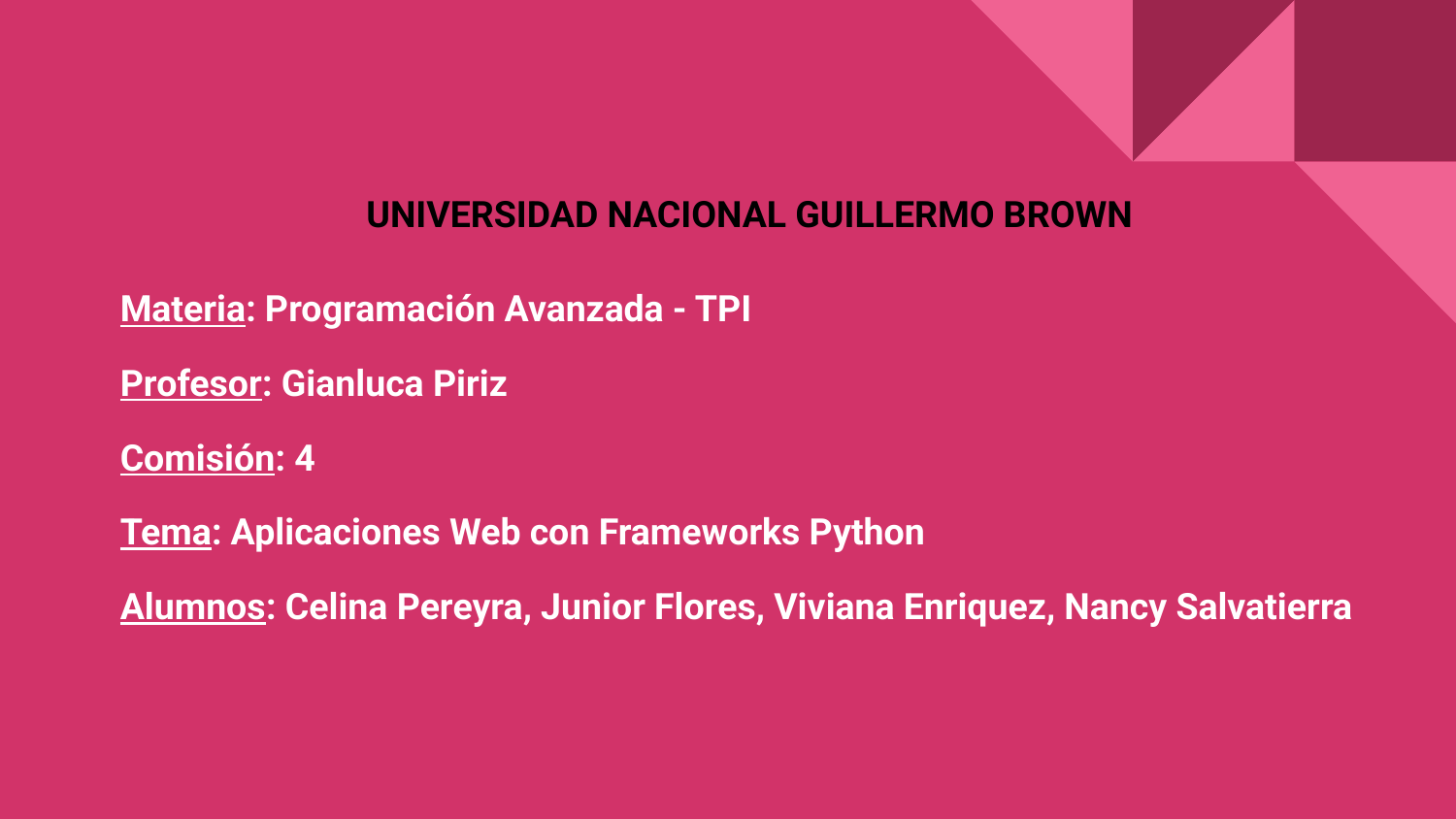

UNIVERSIDAD NACIONAL GUILLERMO BROWN

Materia: Programación Avanzada - TPI
Profesor: Gianluca Piriz
Comisión: 4
Tema: Aplicaciones Web con Frameworks Python
Alumnos: Celina Pereyra, Junior Flores, Viviana Enriquez, Nancy Salvatierra